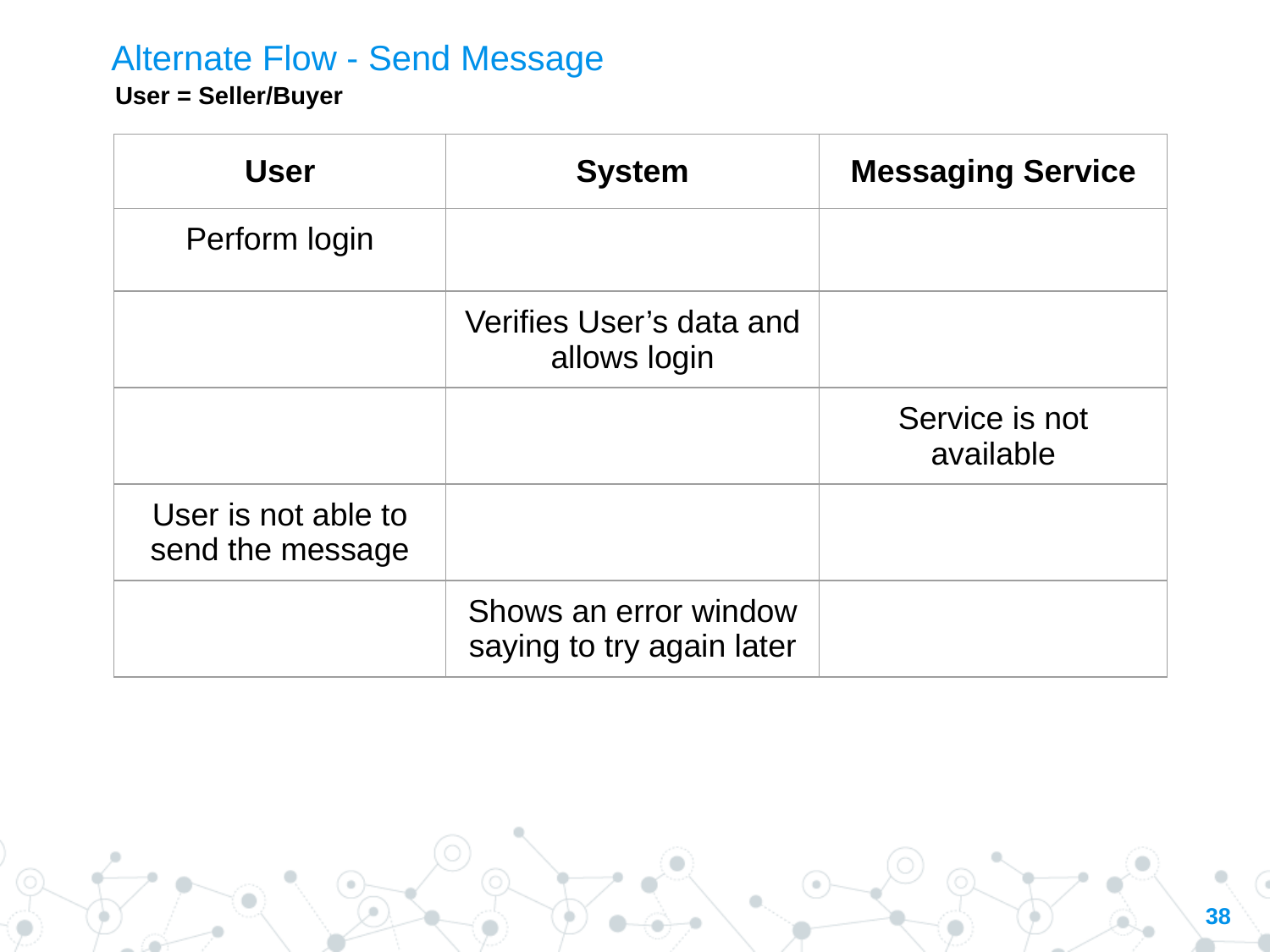

# Alternate Flow - Send Message
User = Seller/Buyer
| User | System | Messaging Service |
| --- | --- | --- |
| Perform login |  |  |
|  | Verifies User’s data and allows login |  |
|  |  | Service is not available |
| User is not able to send the message |  |  |
|  | Shows an error window saying to try again later |  |
38